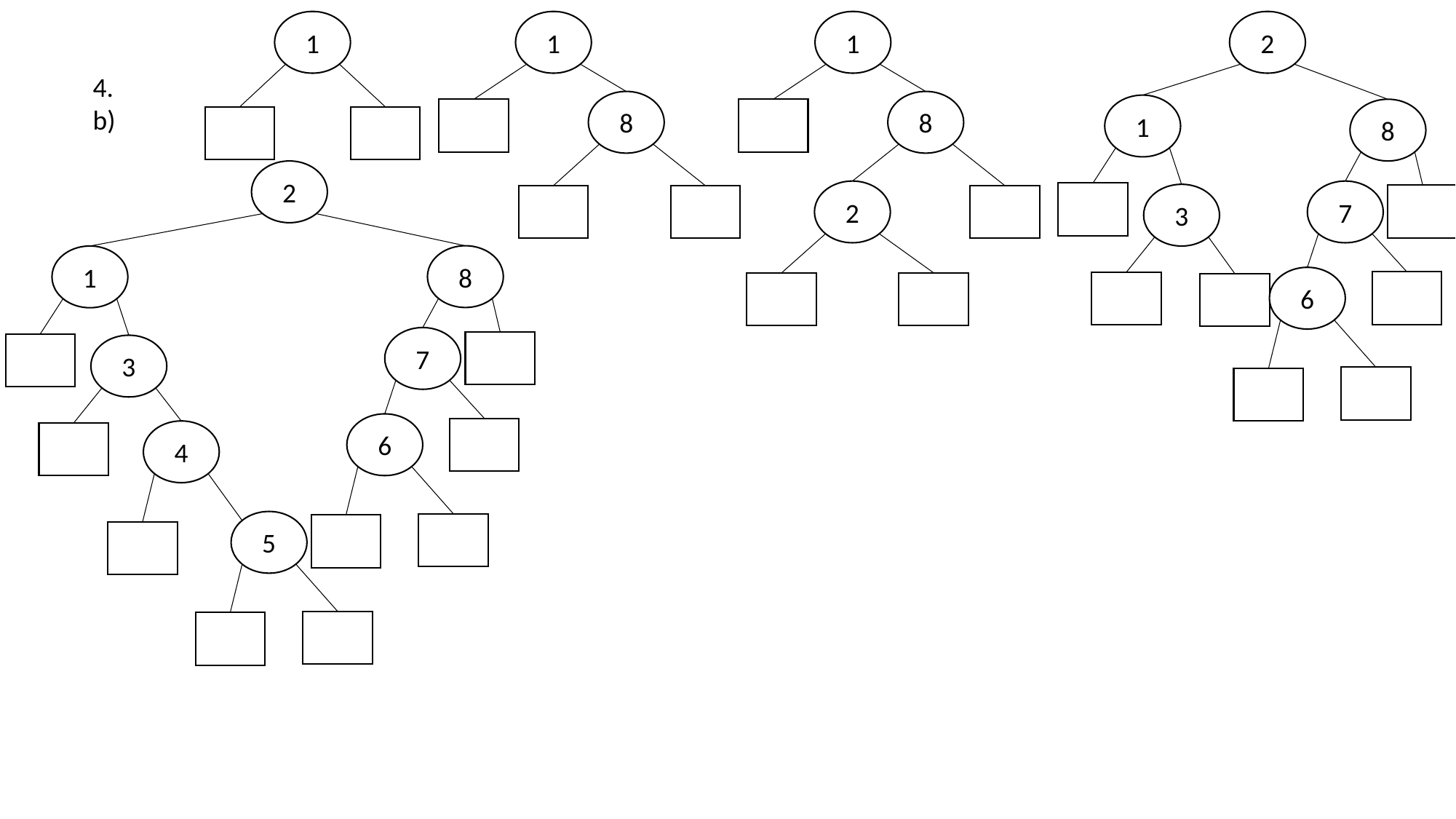

1
1
1
2
4. b)
8
8
1

8

2
7
2

3

8
1
6

7

3

6

4

5